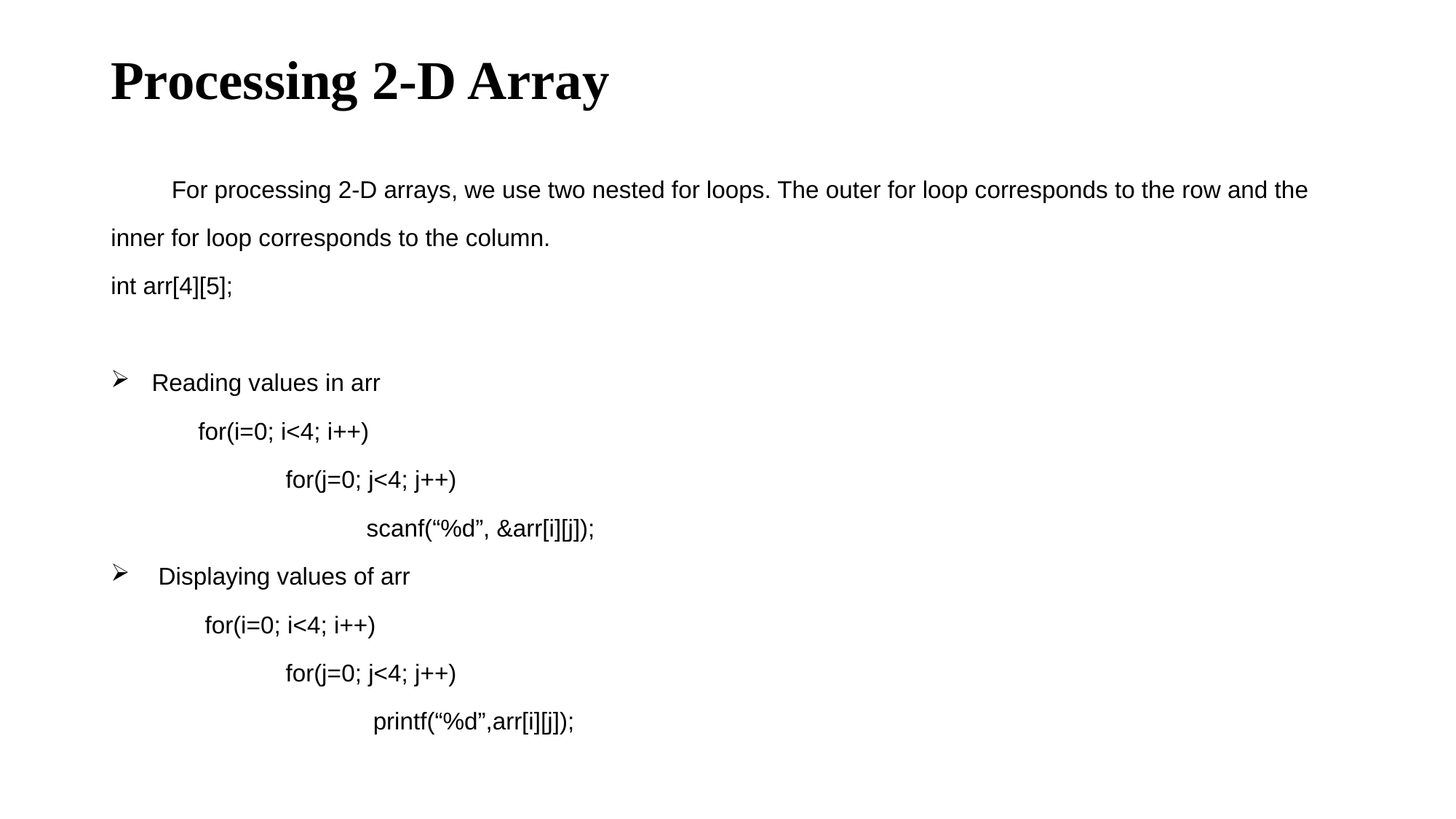

Processing 2-D Array
      For processing 2-D arrays, we use two nested for loops. The outer for loop corresponds to the row and the inner for loop corresponds to the column.
int arr[4][5];

Reading values in arr
             for(i=0; i<4; i++)
                          for(j=0; j<4; j++)
                                      scanf(“%d”, &arr[i][j]);
 Displaying values of arr
              for(i=0; i<4; i++)
                          for(j=0; j<4; j++)
                                       printf(“%d”,arr[i][j]);